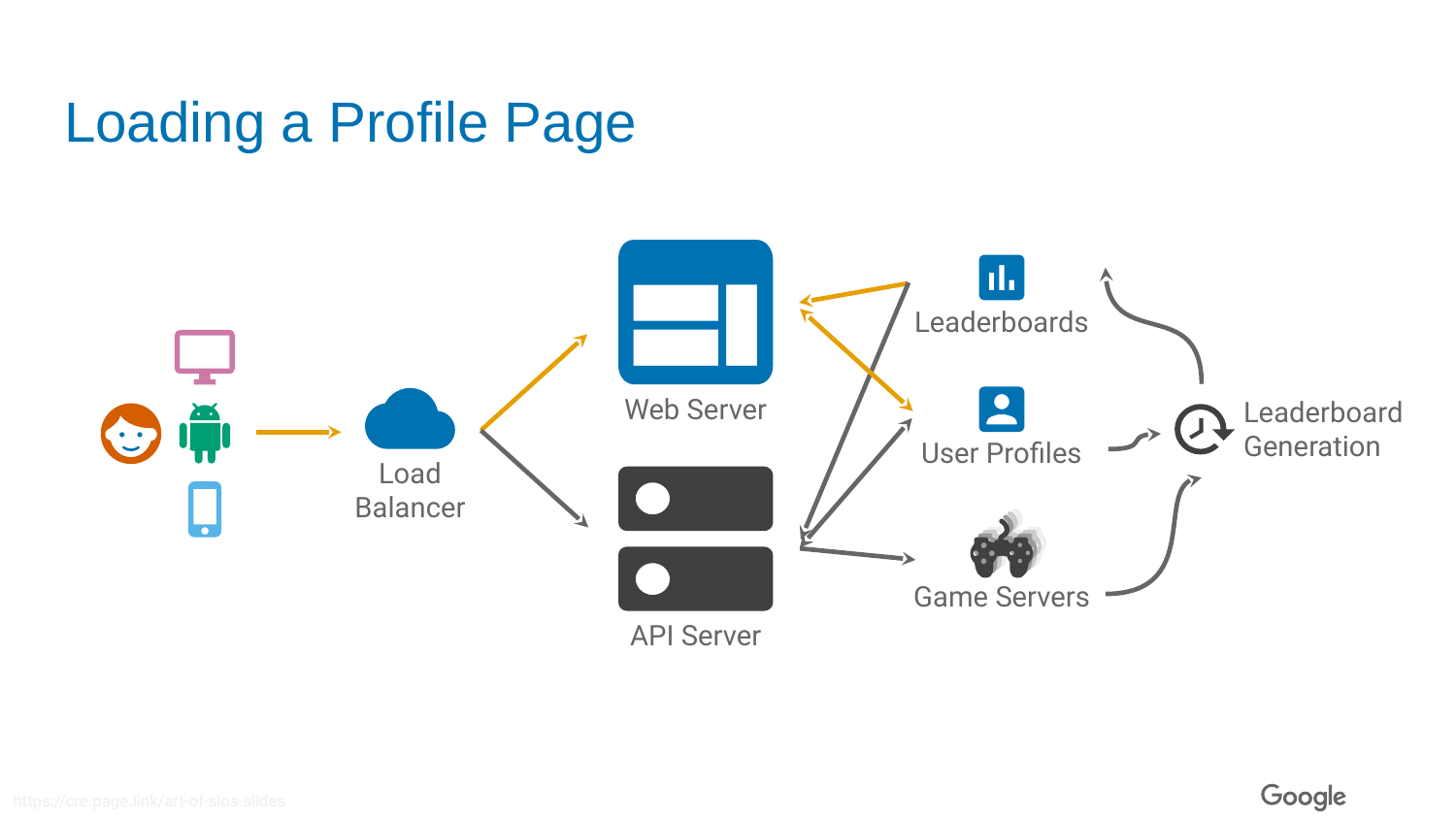

# Loading a Profile Page

Leaderboards

Web Server
Leaderboard
Generation

User Profiles
Load
Balancer

Game Servers
API Server